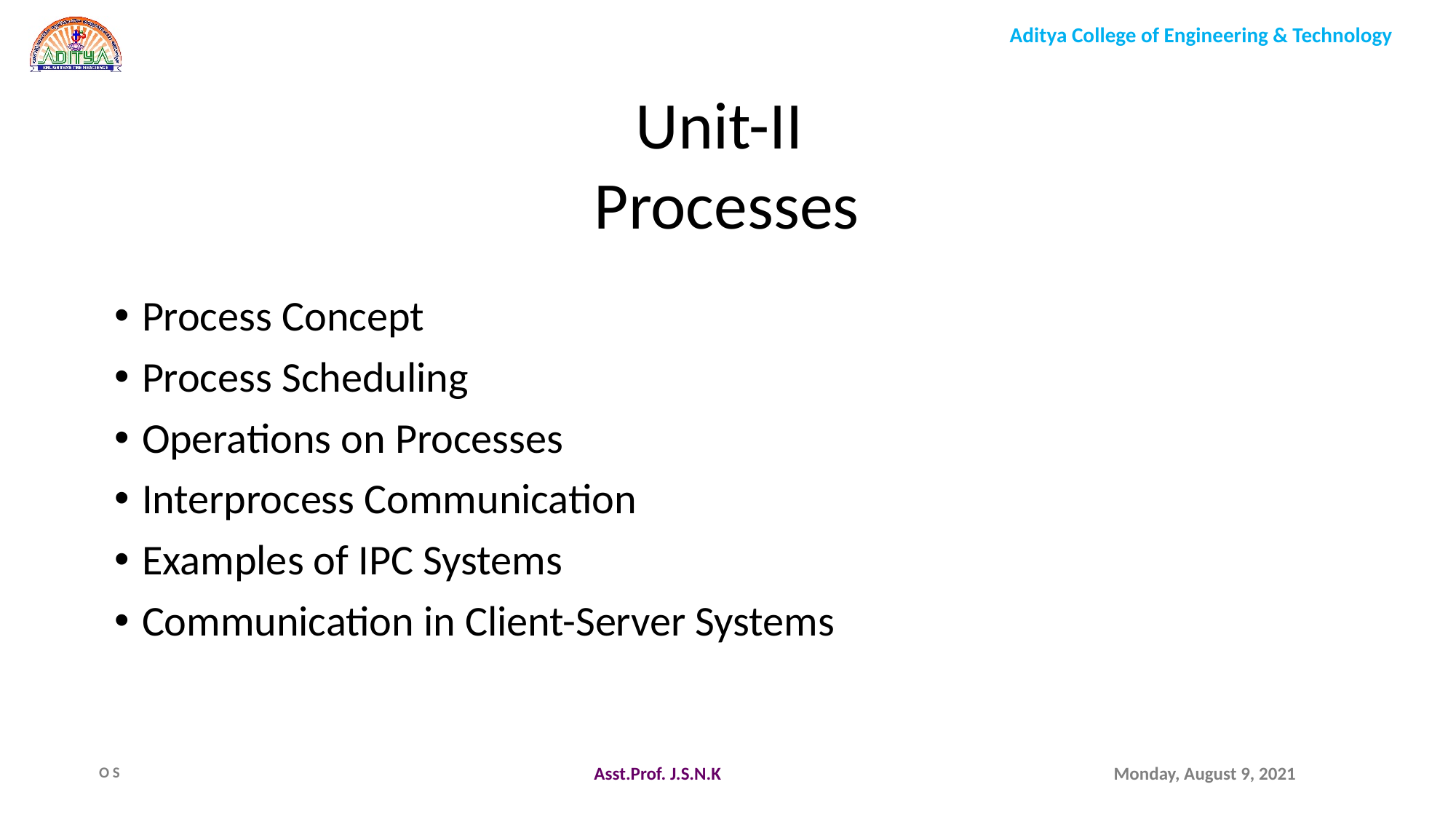

Unit-II
Processes

Process Concept
Process Scheduling
Operations on Processes
Interprocess Communication
Examples of IPC Systems
Communication in Client-Server Systems
Asst.Prof. J.S.N.K
Monday, August 9, 2021